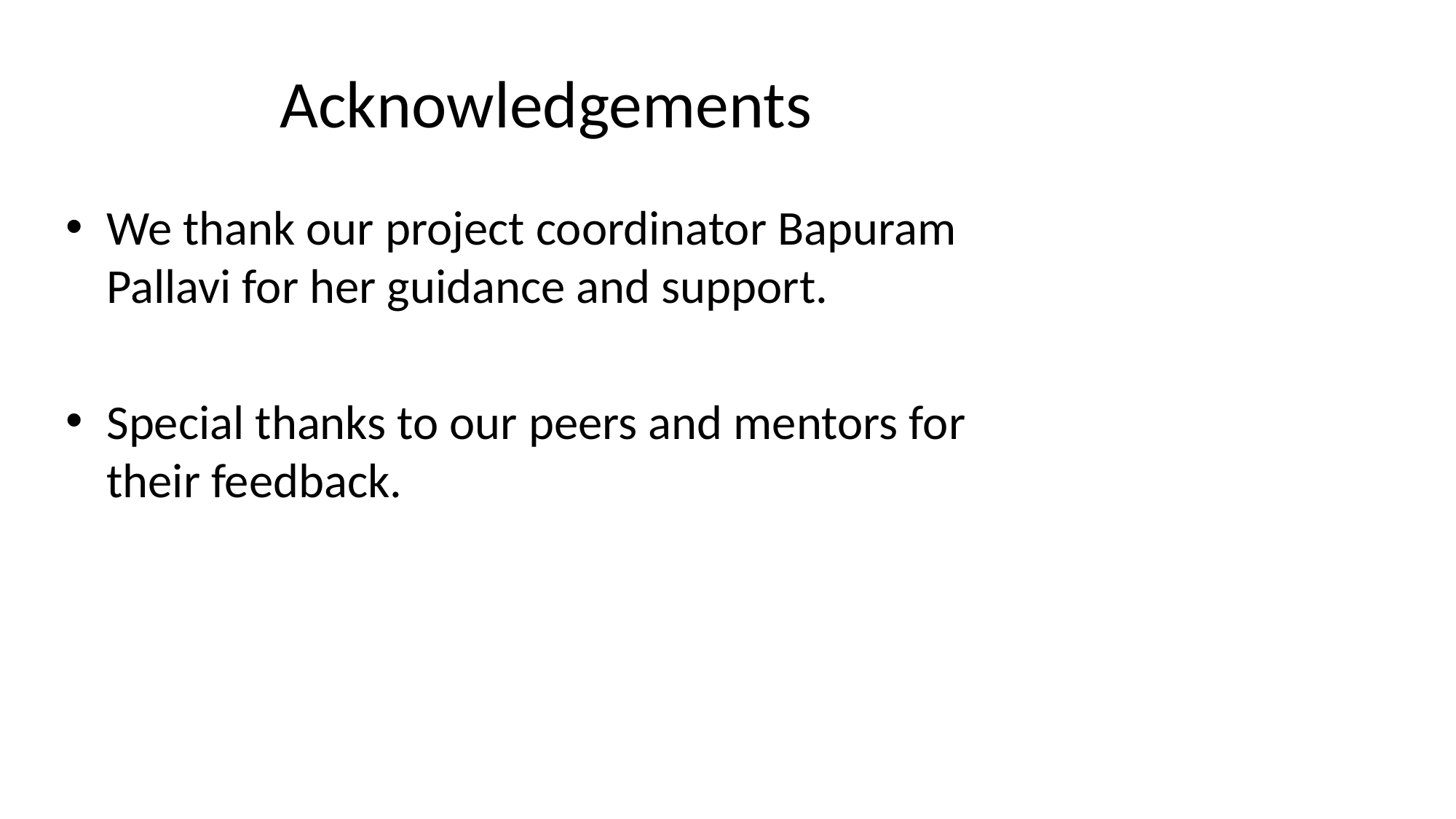

# Acknowledgements
We thank our project coordinator Bapuram Pallavi for her guidance and support.

Special thanks to our peers and mentors for their feedback.